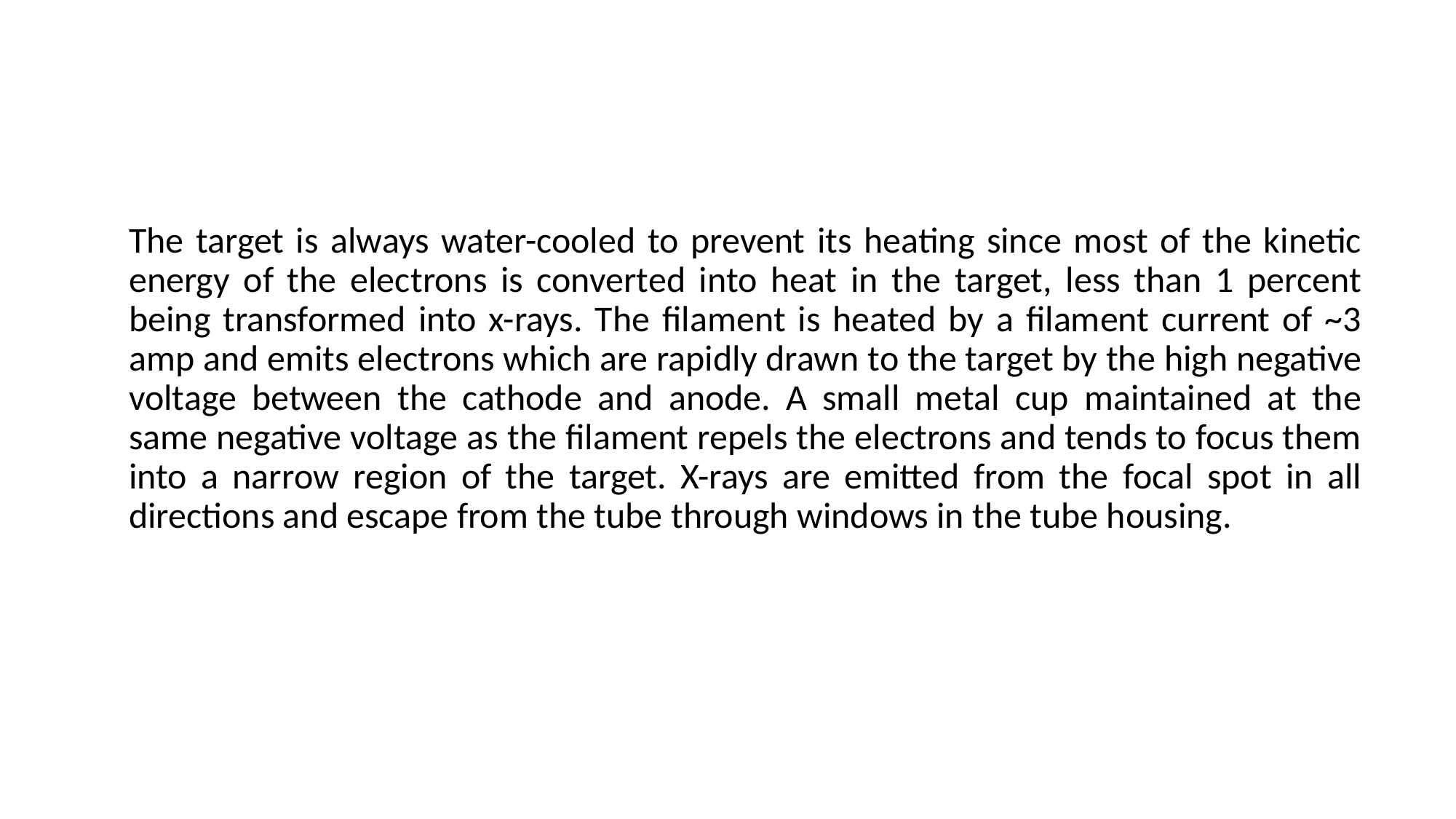

The target is always water-cooled to prevent its heating since most of the kinetic energy of the electrons is converted into heat in the target, less than 1 percent being transformed into x-rays. The filament is heated by a filament current of ~3 amp and emits electrons which are rapidly drawn to the target by the high negative voltage between the cathode and anode. A small metal cup maintained at the same negative voltage as the filament repels the electrons and tends to focus them into a narrow region of the target. X-rays are emitted from the focal spot in all directions and escape from the tube through windows in the tube housing.